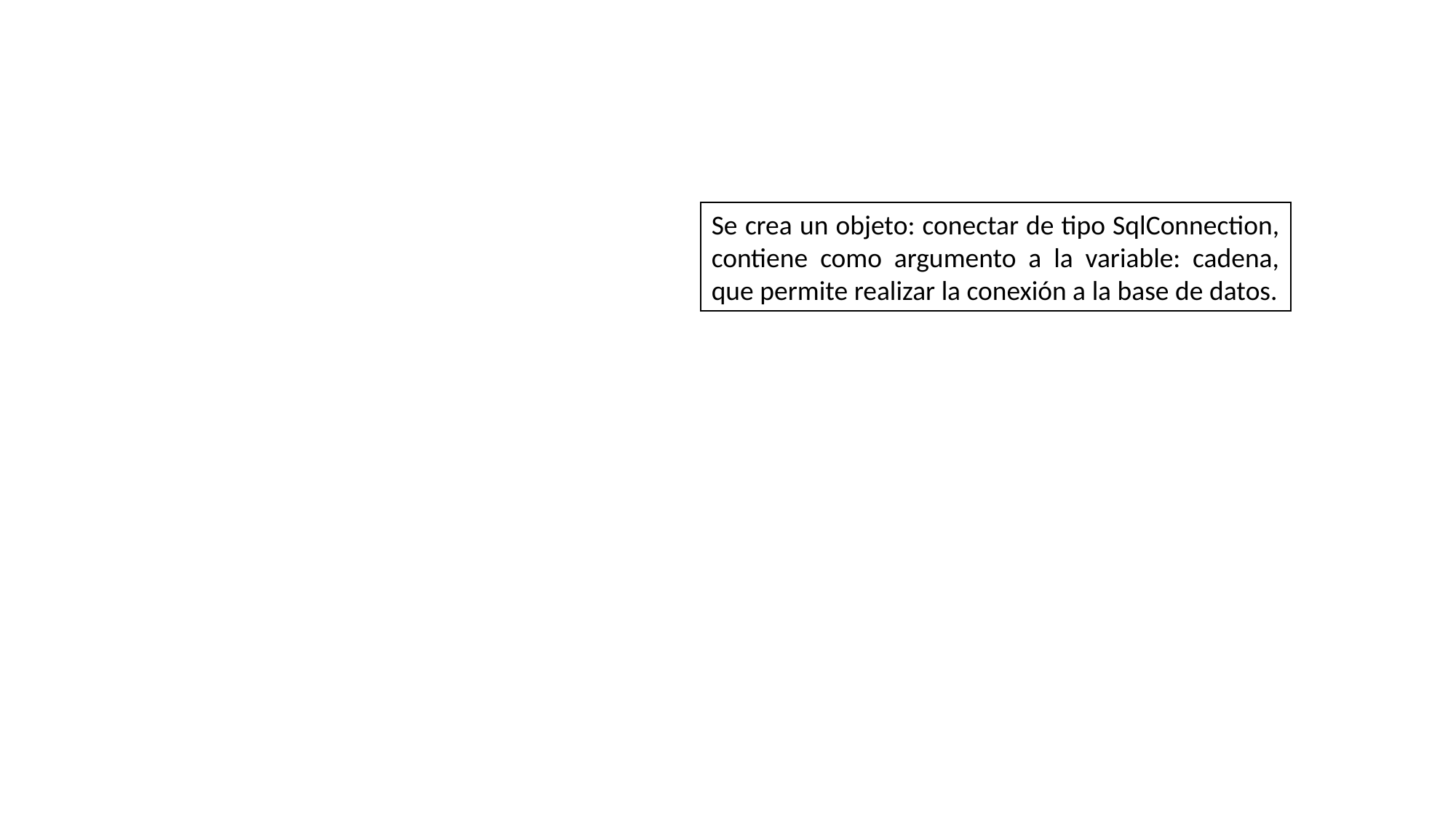

Se crea un objeto: conectar de tipo SqlConnection, contiene como argumento a la variable: cadena, que permite realizar la conexión a la base de datos.